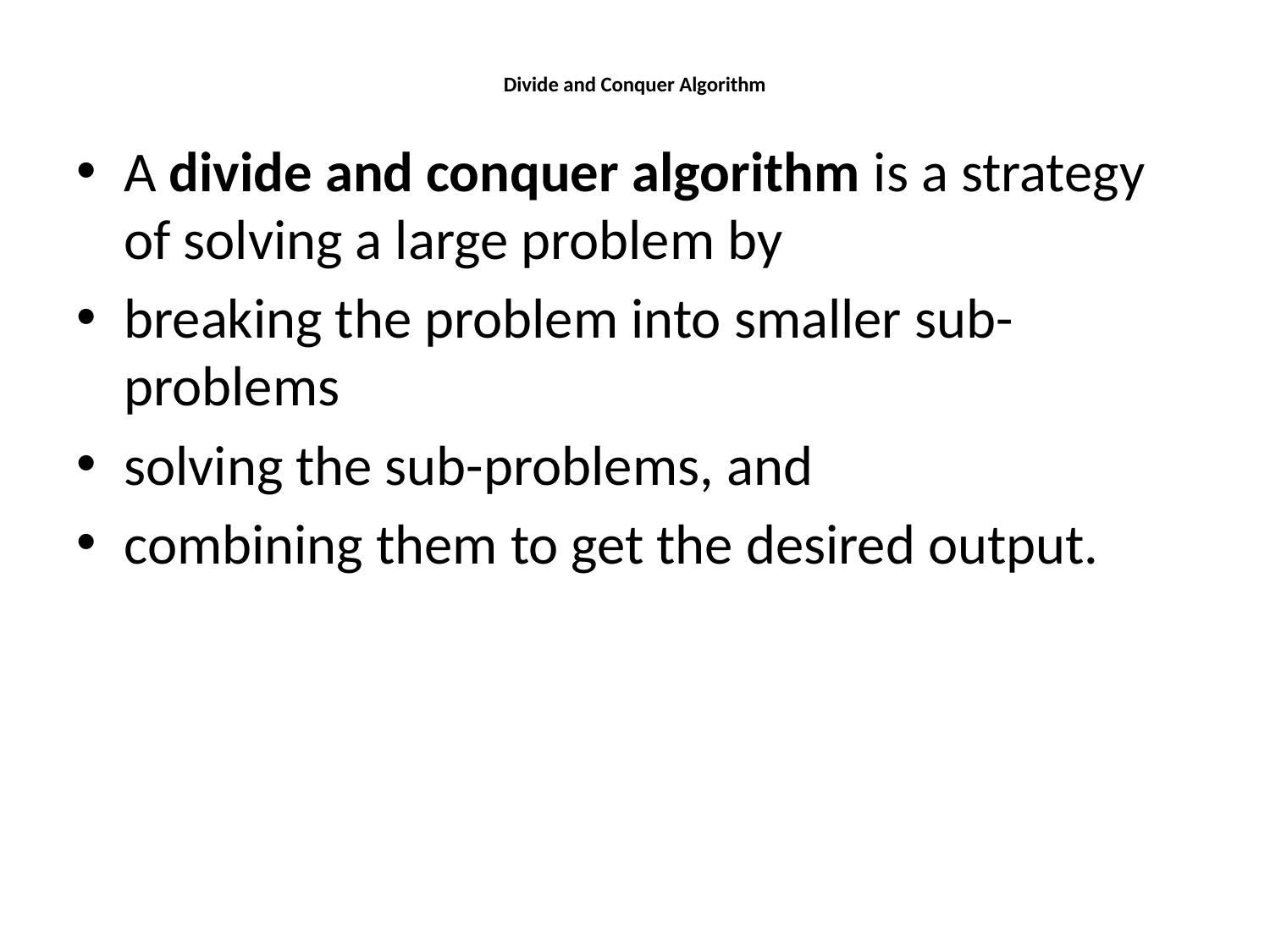

# Divide and Conquer Algorithm
A divide and conquer algorithm is a strategy of solving a large problem by
breaking the problem into smaller sub-problems
solving the sub-problems, and
combining them to get the desired output.